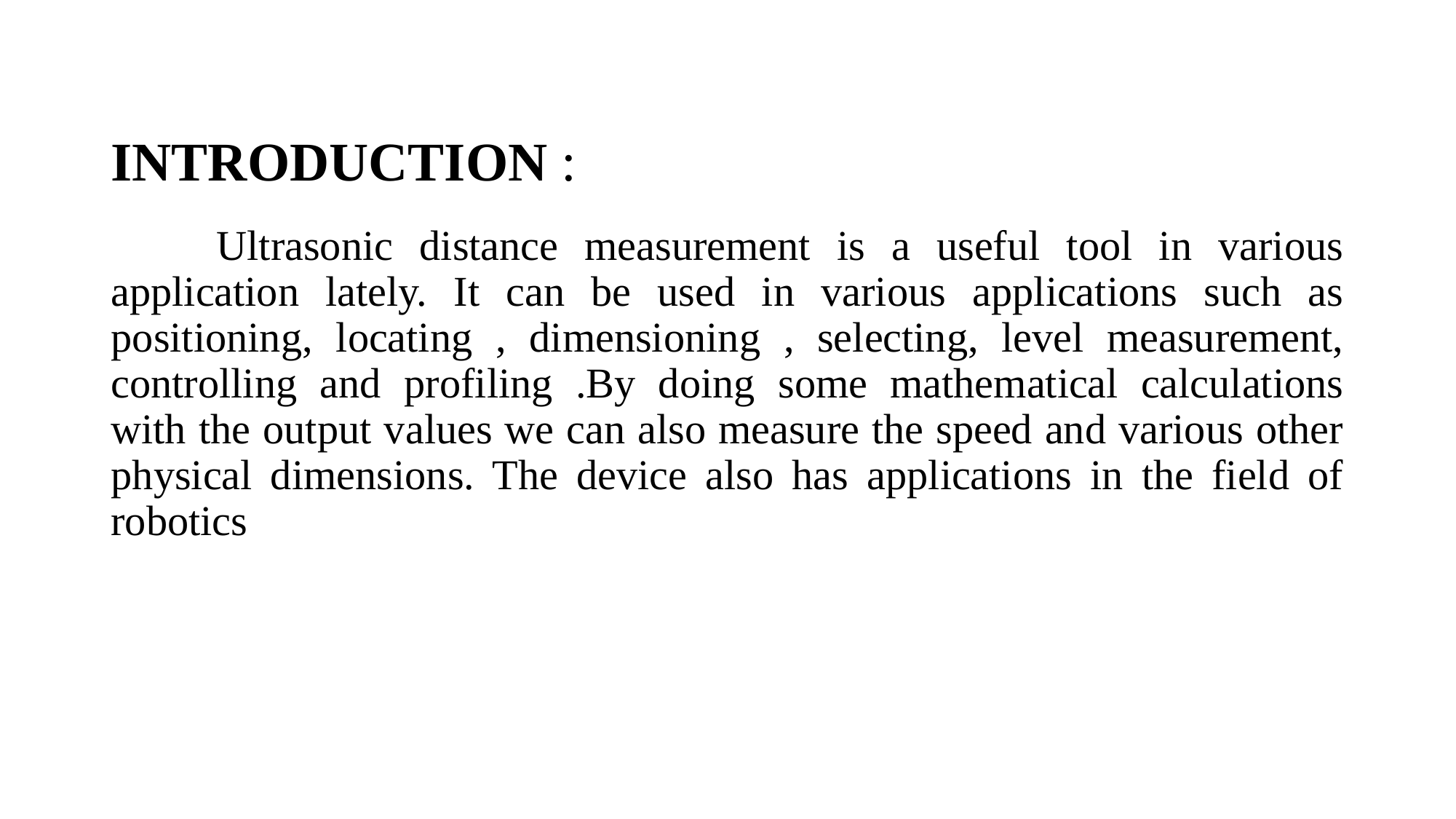

# INTRODUCTION :
    Ultrasonic distance measurement is a useful tool in various application lately. It can be used in various applications such as positioning, locating , dimensioning , selecting, level measurement, controlling and profiling .By doing some mathematical calculations with the output values we can also measure the speed and various other physical dimensions. The device also has applications in the field of robotics